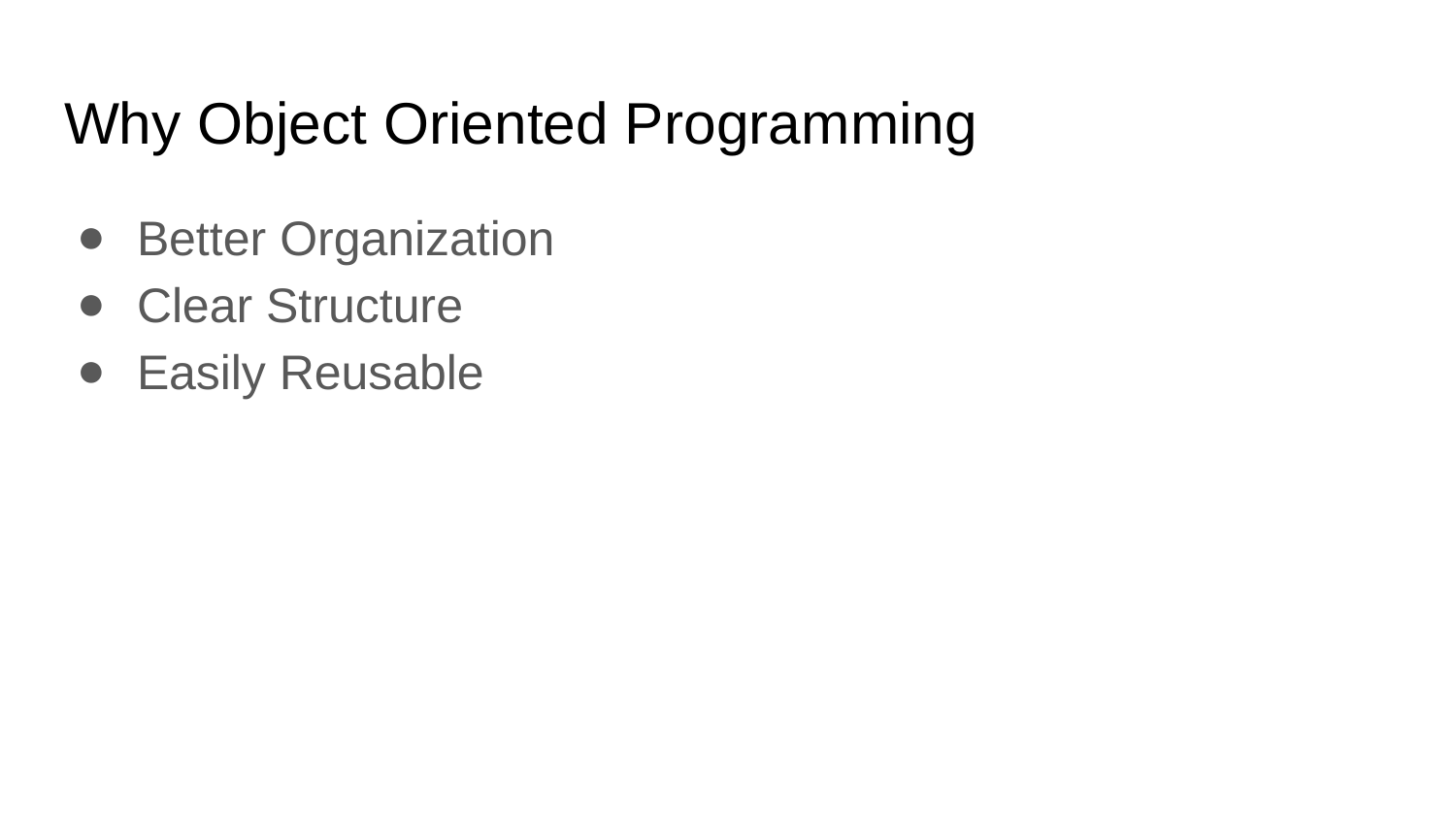

# Why Object Oriented Programming
Better Organization
Clear Structure
Easily Reusable